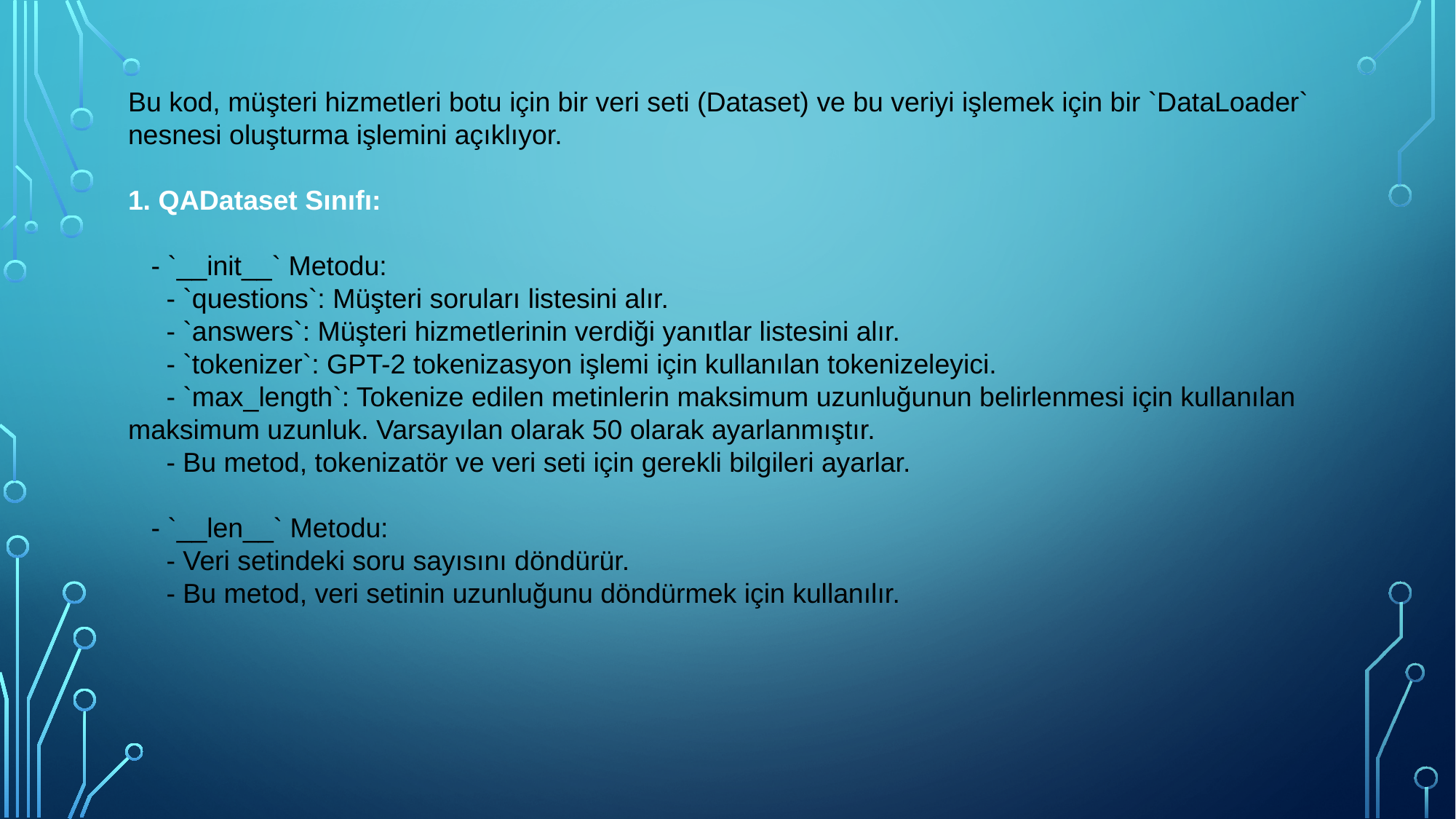

Bu kod, müşteri hizmetleri botu için bir veri seti (Dataset) ve bu veriyi işlemek için bir `DataLoader` nesnesi oluşturma işlemini açıklıyor.

1. QADataset Sınıfı:

   - `__init__` Metodu:
     - `questions`: Müşteri soruları listesini alır.
     - `answers`: Müşteri hizmetlerinin verdiği yanıtlar listesini alır.
     - `tokenizer`: GPT-2 tokenizasyon işlemi için kullanılan tokenizeleyici.
     - `max_length`: Tokenize edilen metinlerin maksimum uzunluğunun belirlenmesi için kullanılan maksimum uzunluk. Varsayılan olarak 50 olarak ayarlanmıştır.
     - Bu metod, tokenizatör ve veri seti için gerekli bilgileri ayarlar.

   - `__len__` Metodu:
     - Veri setindeki soru sayısını döndürür.
     - Bu metod, veri setinin uzunluğunu döndürmek için kullanılır.